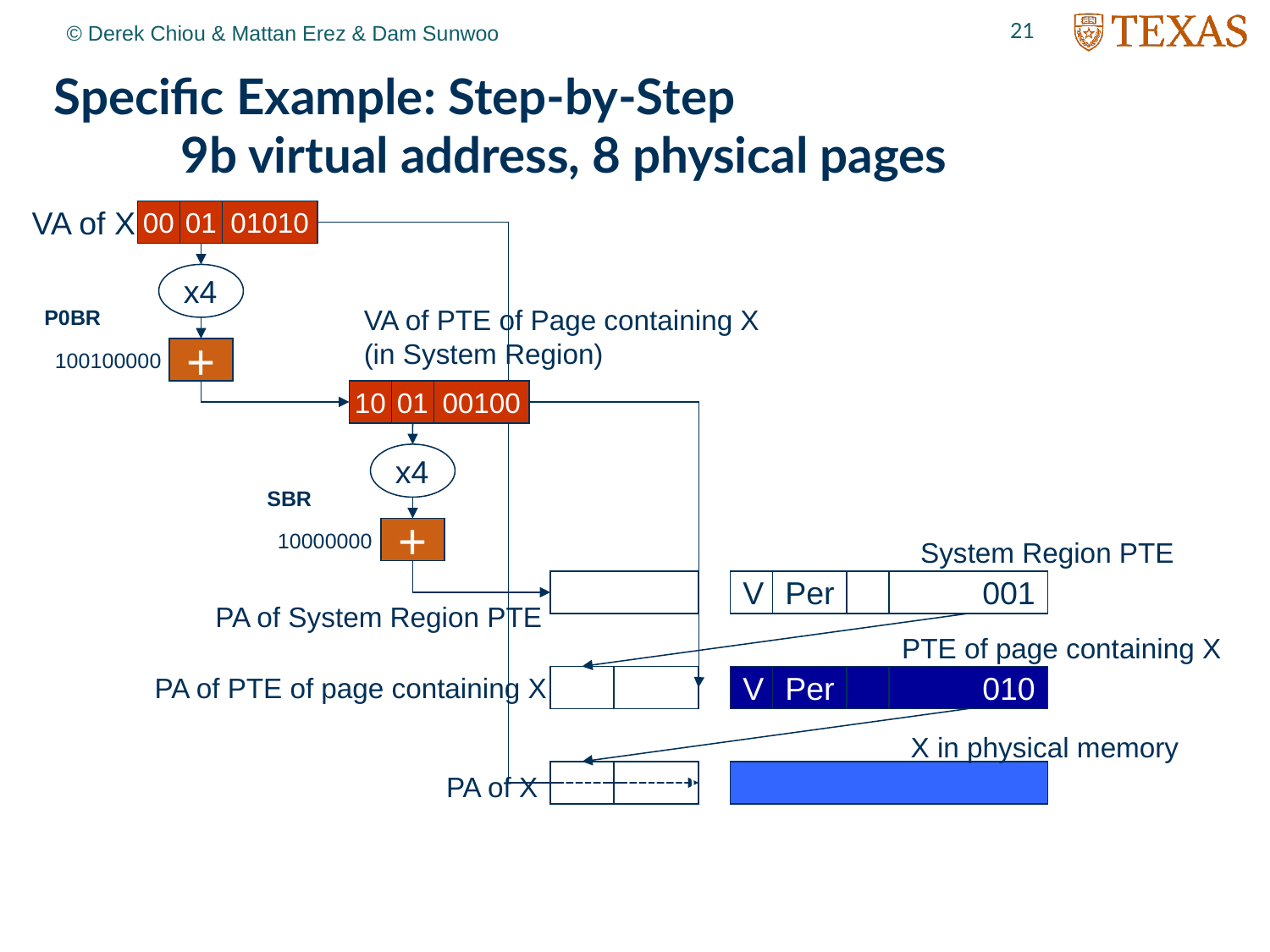

21
© Derek Chiou & Mattan Erez & Dam Sunwoo
# Specific Example: Step-by-Step 9b virtual address, 8 physical pages
VA of X
00
01
01010
x4
P0BR
VA of PTE of Page containing X
(in System Region)
100100000
+
10
01
00100
x4
SBR
+
10000000
System Region PTE
100 00100
V
Per

001
PA of System Region PTE
PTE of page containing X
PA of PTE of page containing X
001
00100
V
Per

010
X in physical memory
010
01010

PA of X